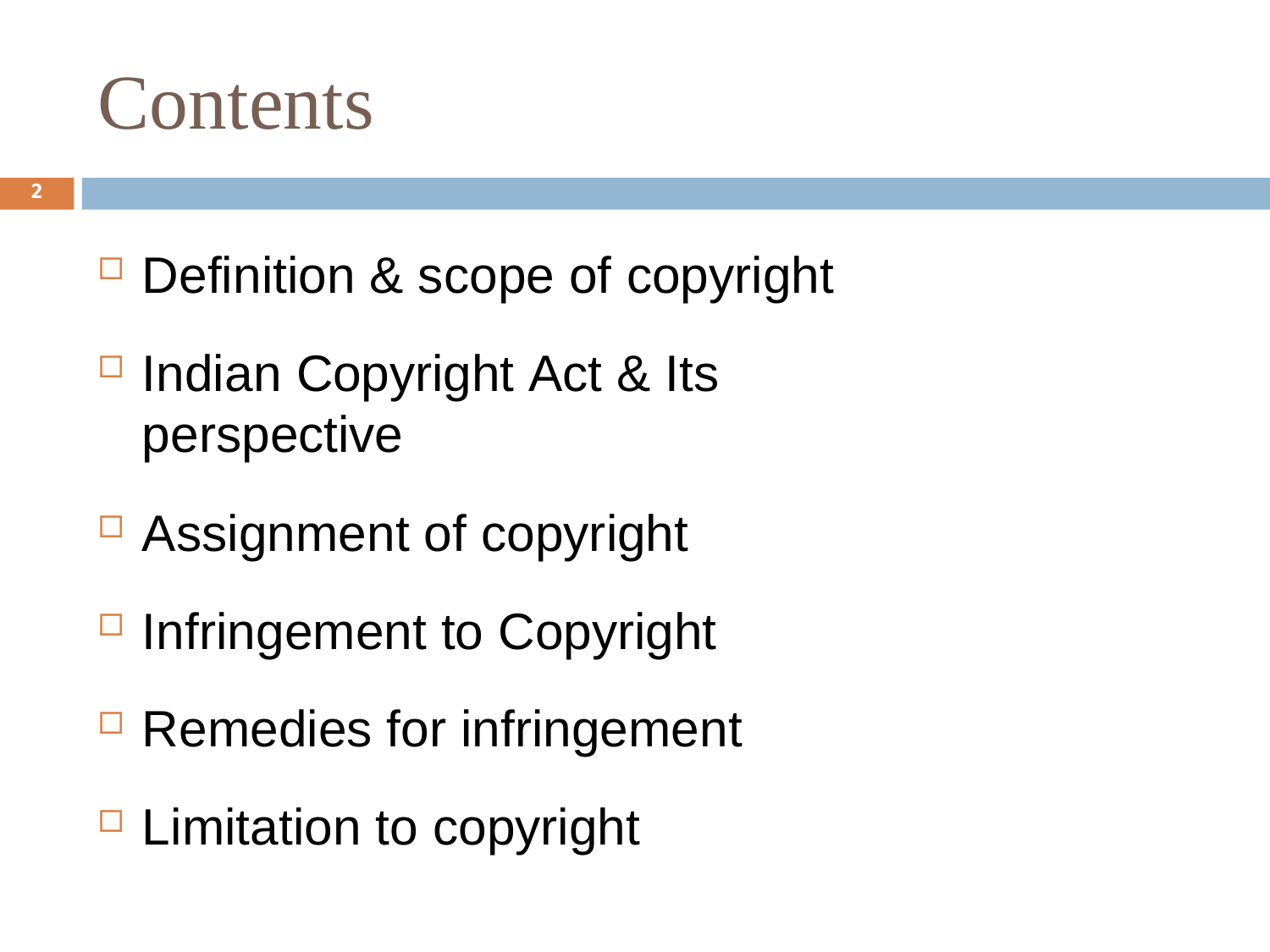

# Contents
2
Definition & scope of copyright
Indian Copyright Act & Its perspective
Assignment of copyright
Infringement to Copyright
Remedies for infringement
Limitation to copyright